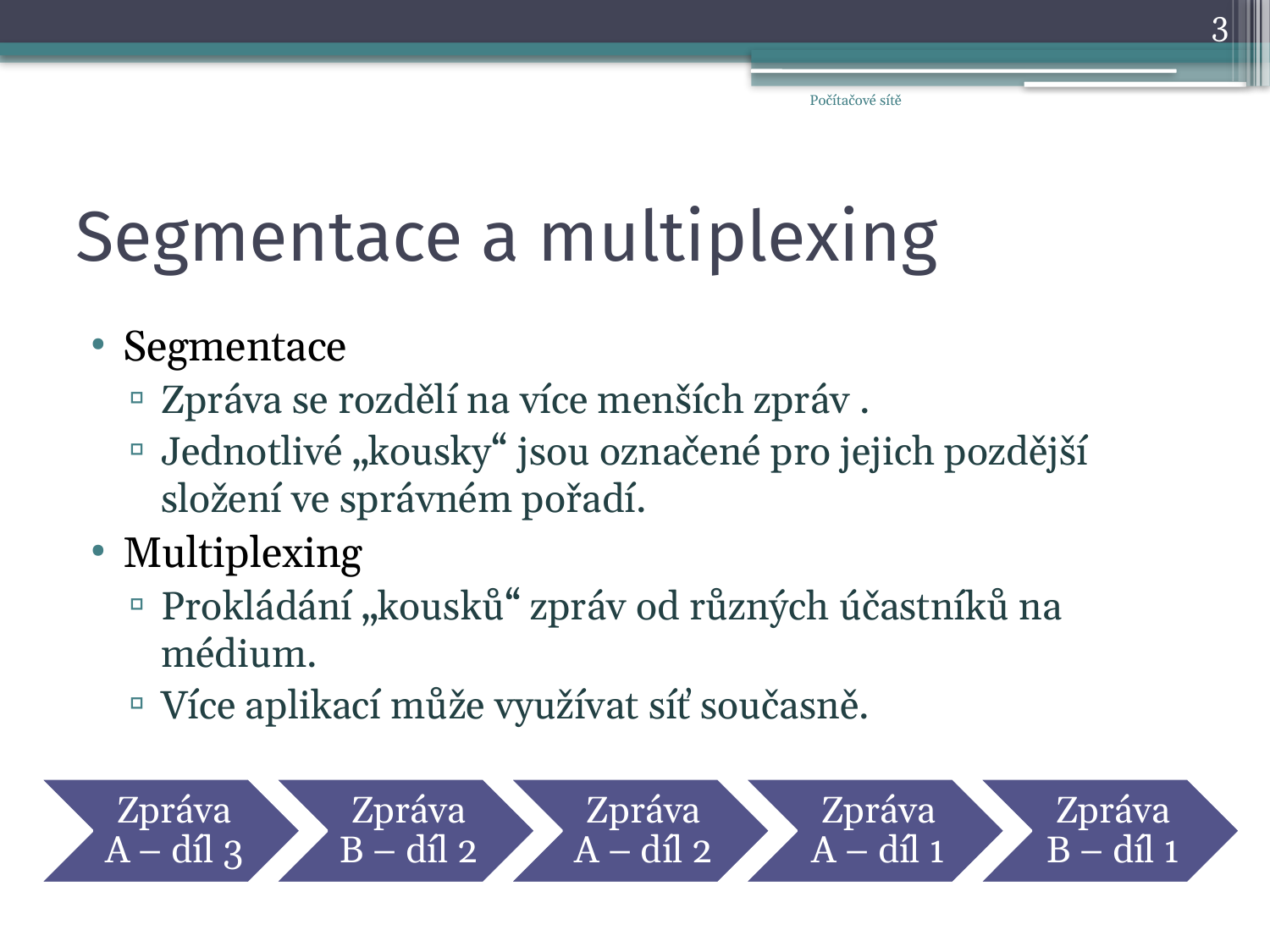

3
Počítačové sítě
# Segmentace a multiplexing
Segmentace
Zpráva se rozdělí na více menších zpráv .
Jednotlivé „kousky“ jsou označené pro jejich pozdější složení ve správném pořadí.
Multiplexing
Prokládání „kousků“ zpráv od různých účastníků na médium.
Více aplikací může využívat síť současně.
Zpráva A – díl 3
Zpráva B – díl 2
Zpráva A – díl 2
Zpráva A – díl 1
Zpráva B – díl 1